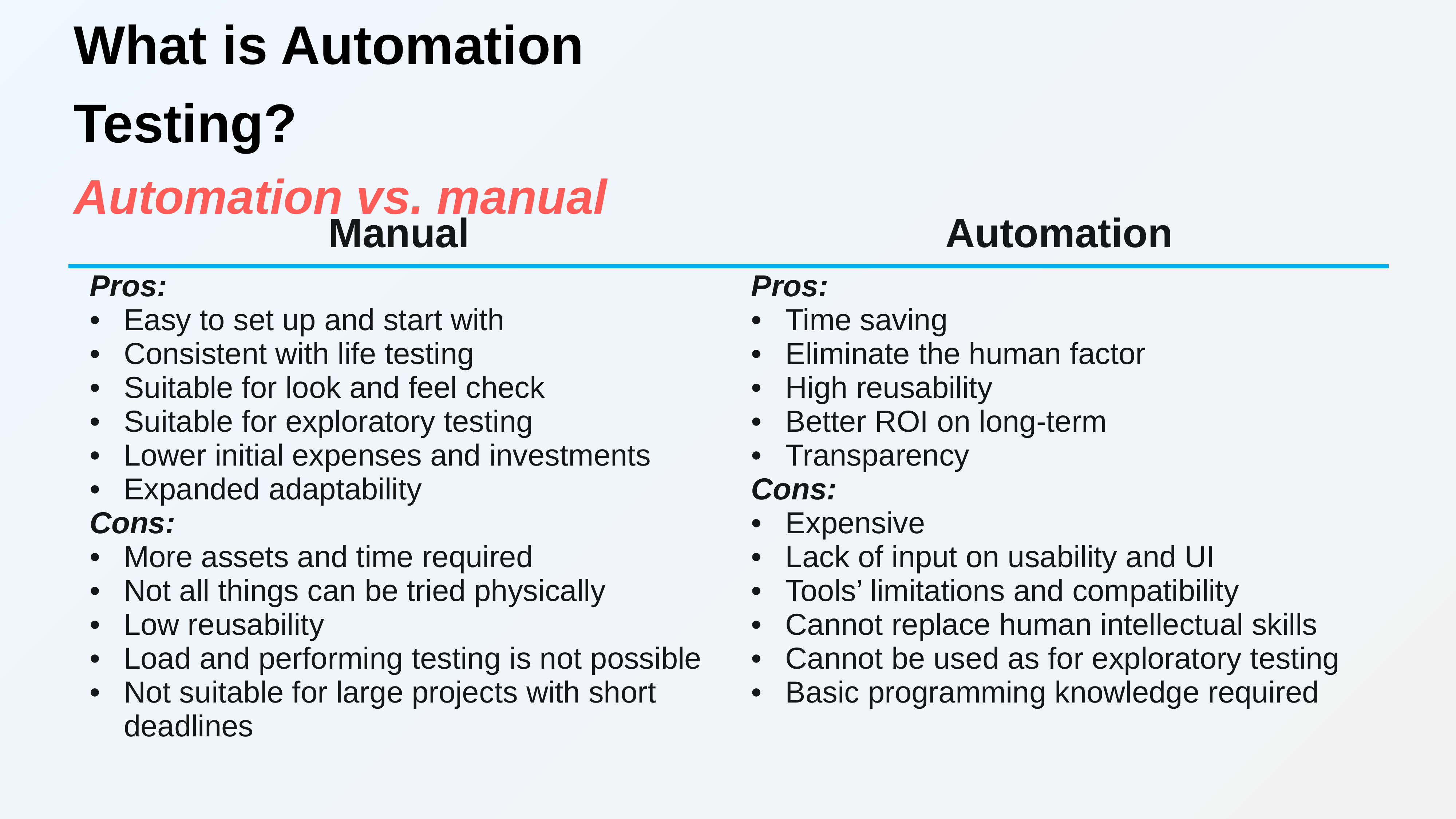

What is Automation Testing?
Automation vs. manual
| Manual | Automation |
| --- | --- |
| Pros: Easy to set up and start with Consistent with life testing Suitable for look and feel check Suitable for exploratory testing Lower initial expenses and investments Expanded adaptability Cons: More assets and time required Not all things can be tried physically Low reusability Load and performing testing is not possible Not suitable for large projects with short deadlines | Pros: Time saving Eliminate the human factor High reusability Better ROI on long-term Transparency Cons: Expensive Lack of input on usability and UI Tools’ limitations and compatibility Cannot replace human intellectual skills Cannot be used as for exploratory testing Basic programming knowledge required |